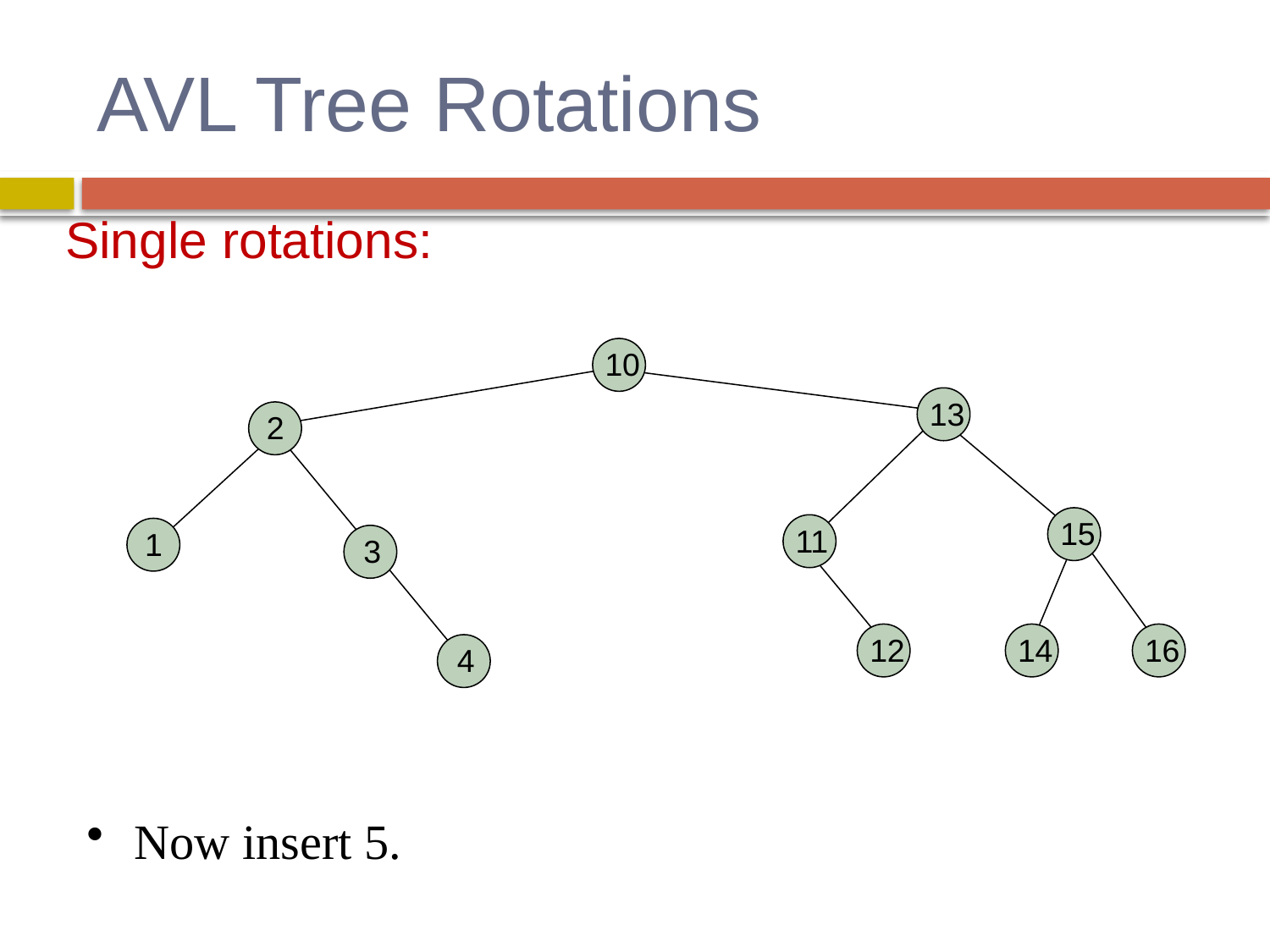

# AVL Tree Rotations
Single rotations:
10
13
2
15
11
1
3
12
14
16
4

Now insert 5.